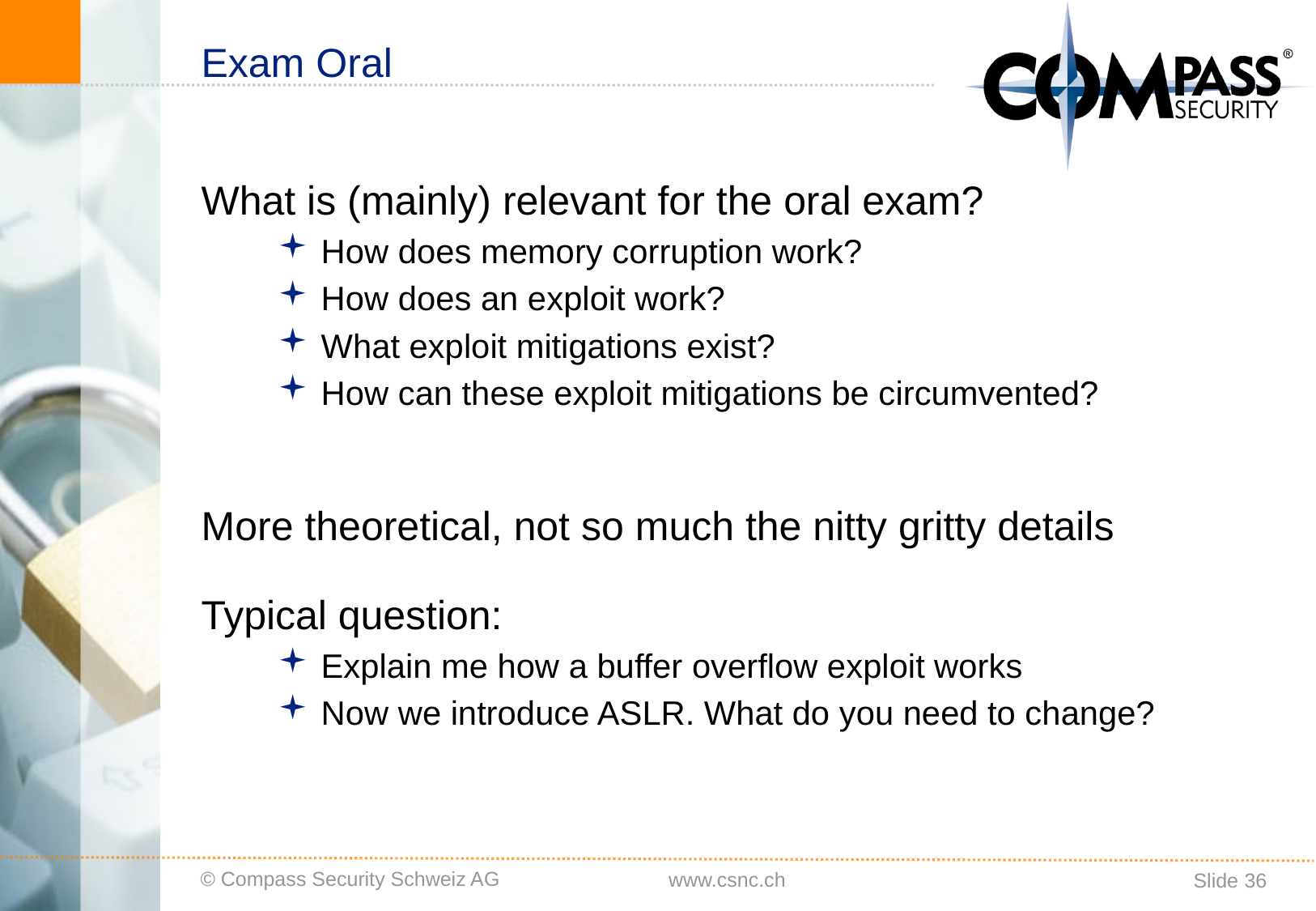

# Exam Oral
What is (mainly) relevant for the oral exam?
How does memory corruption work?
How does an exploit work?
What exploit mitigations exist?
How can these exploit mitigations be circumvented?

More theoretical, not so much the nitty gritty details
Typical question:
Explain me how a buffer overflow exploit works
Now we introduce ASLR. What do you need to change?